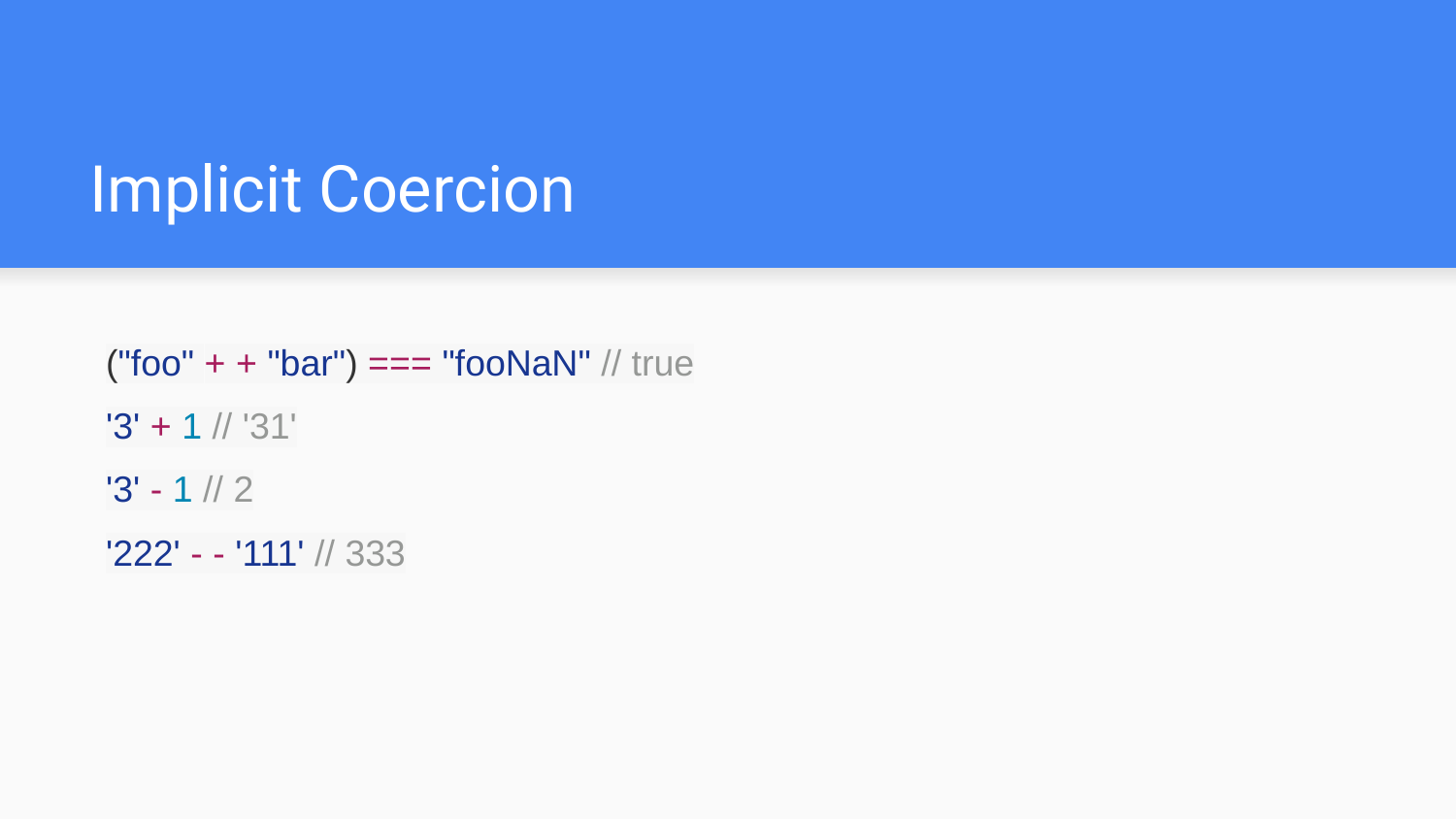

# Implicit Coercion
("foo" + + "bar") === "fooNaN" // true
'3' + 1 // '31'
'3' - 1 // 2
'222' - - '111' // 333